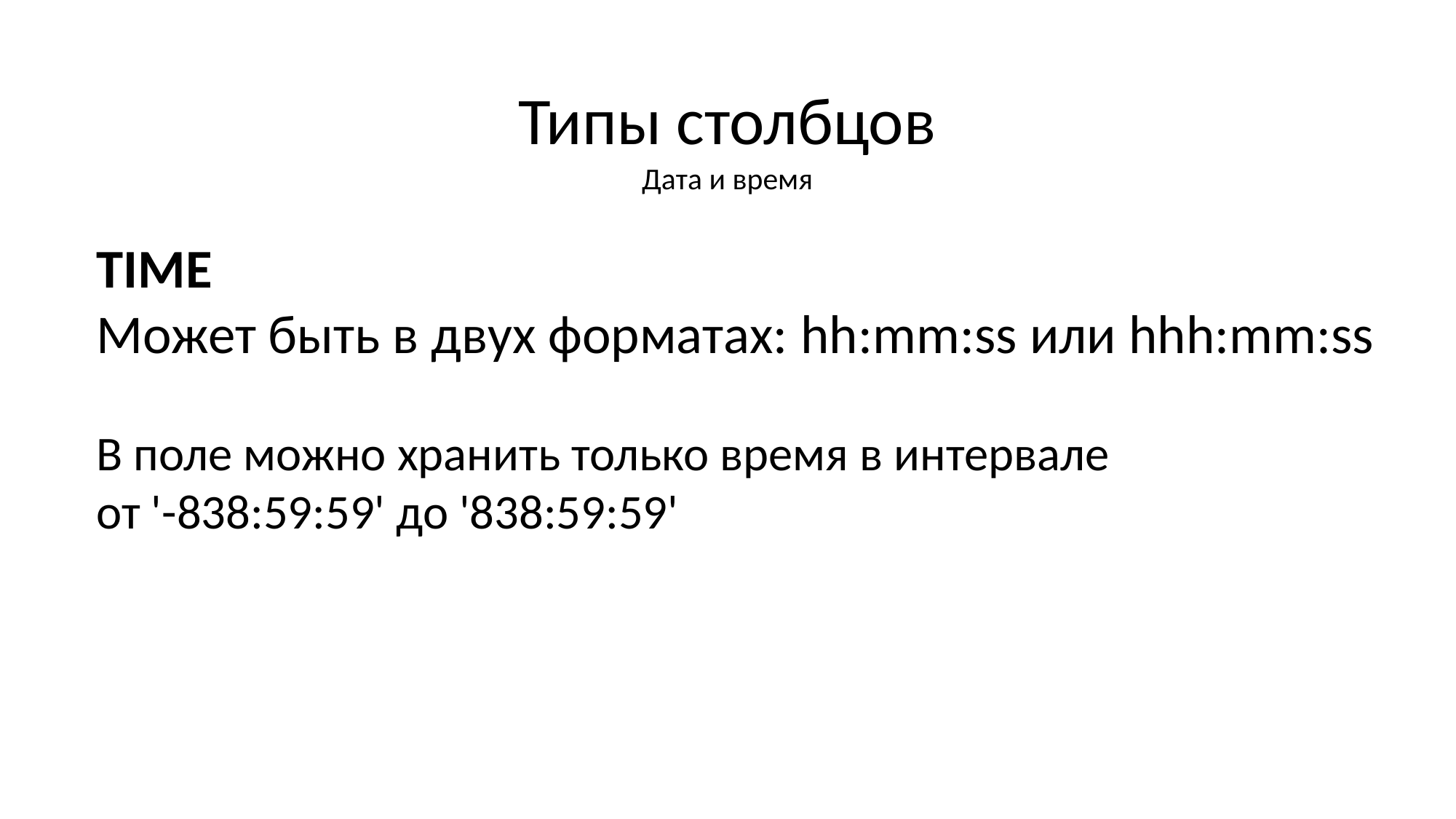

# Типы столбцов
Дата и время
TIME
Может быть в двух форматах: hh:mm:ss или hhh:mm:ss

В поле можно хранить только время в интервале
от '-838:59:59' до '838:59:59'